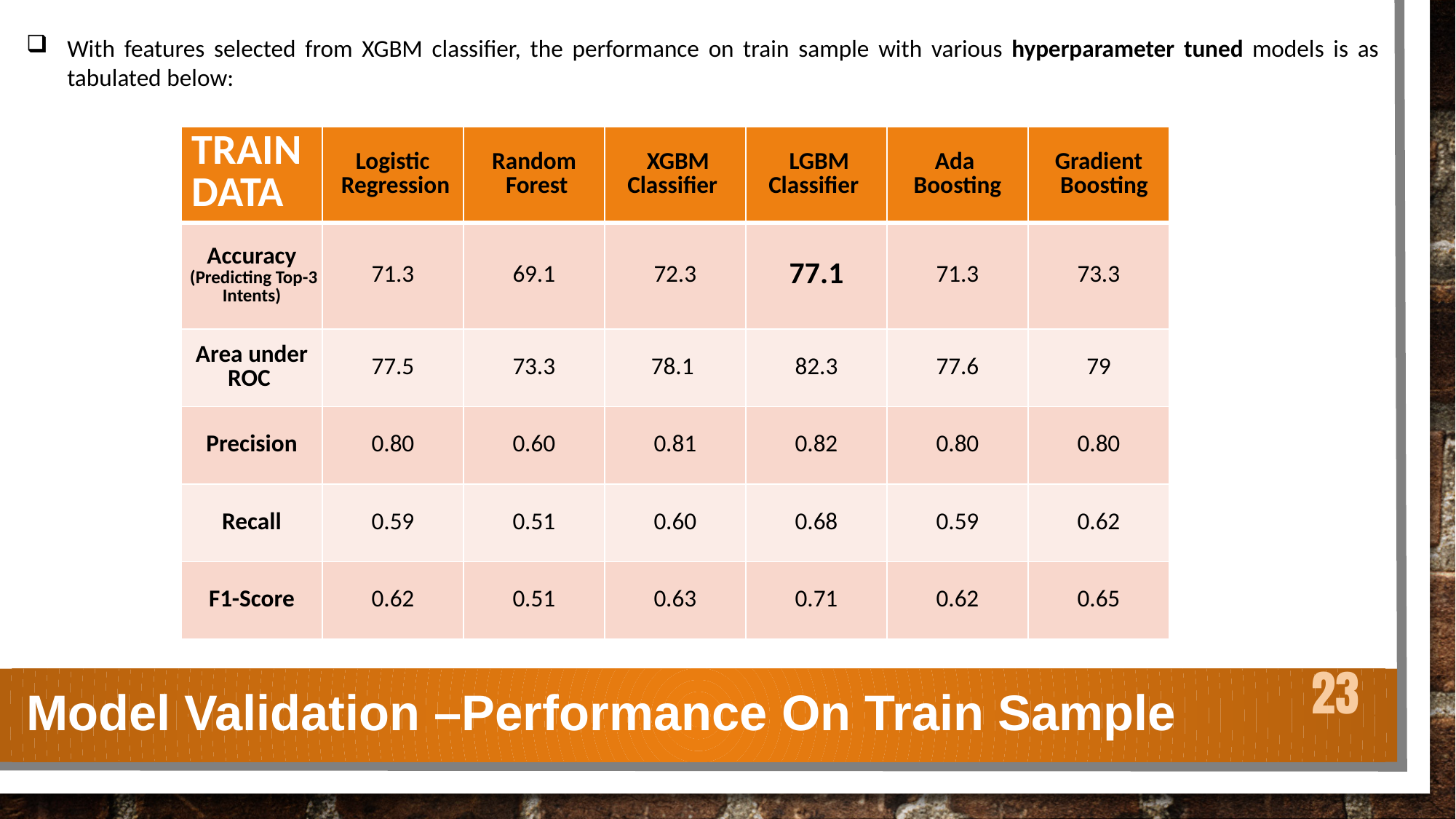

With features selected from XGBM classifier, the performance on train sample with various hyperparameter tuned models is as tabulated below:
| TRAIN DATA | Logistic Regression | Random Forest | XGBM Classifier | LGBM Classifier | Ada Boosting | Gradient Boosting |
| --- | --- | --- | --- | --- | --- | --- |
| Accuracy (Predicting Top-3 Intents) | 71.3 | 69.1 | 72.3 | 77.1 | 71.3 | 73.3 |
| Area under ROC | 77.5 | 73.3 | 78.1 | 82.3 | 77.6 | 79 |
| Precision | 0.80 | 0.60 | 0.81 | 0.82 | 0.80 | 0.80 |
| Recall | 0.59 | 0.51 | 0.60 | 0.68 | 0.59 | 0.62 |
| F1-Score | 0.62 | 0.51 | 0.63 | 0.71 | 0.62 | 0.65 |
23
# Model Validation –Performance On Train Sample